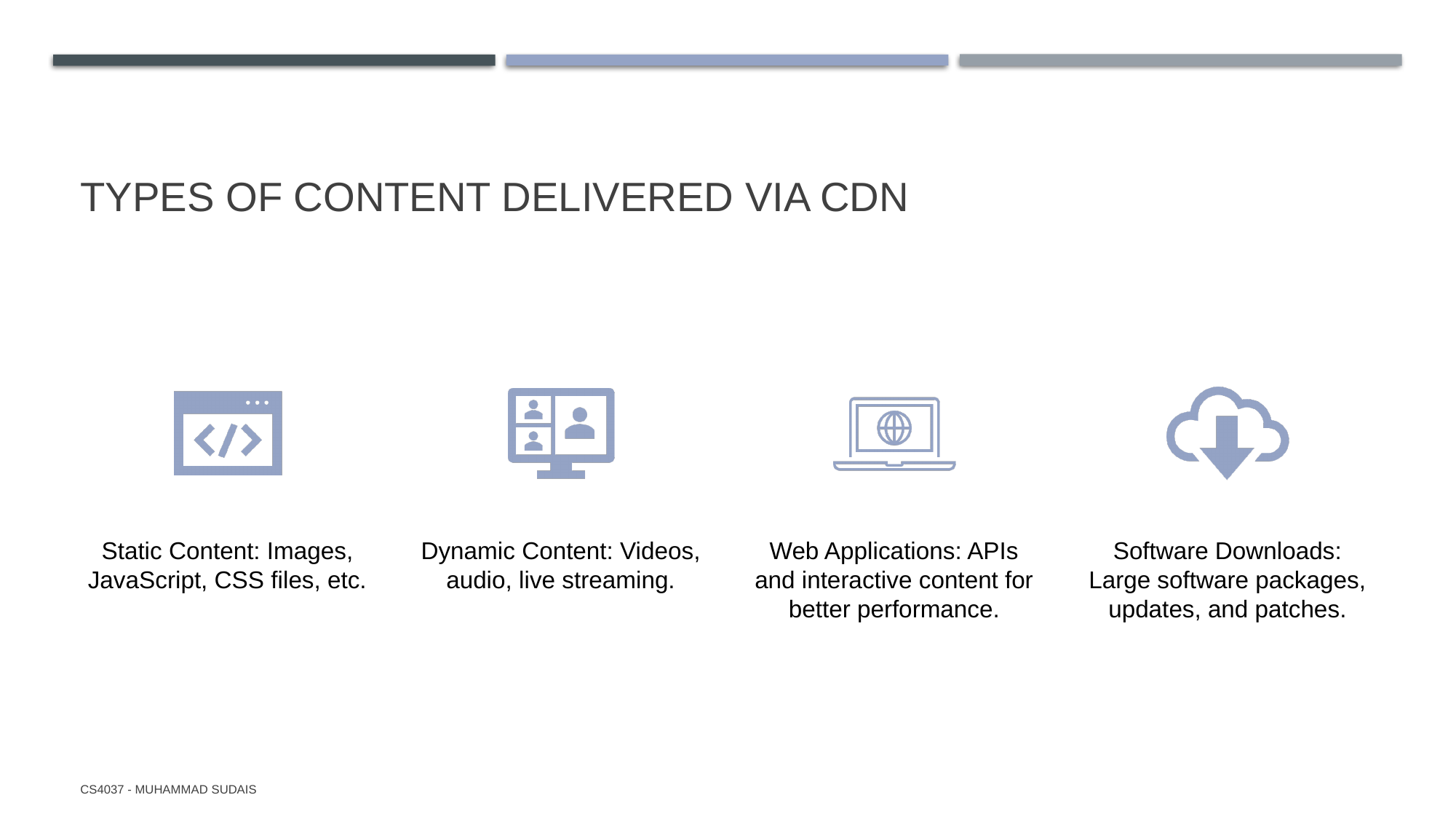

# Types of Content Delivered via CDN
Static Content: Images, JavaScript, CSS files, etc.
Dynamic Content: Videos, audio, live streaming.
Web Applications: APIs and interactive content for better performance.
Software Downloads: Large software packages, updates, and patches.
CS4037 - Muhammad Sudais